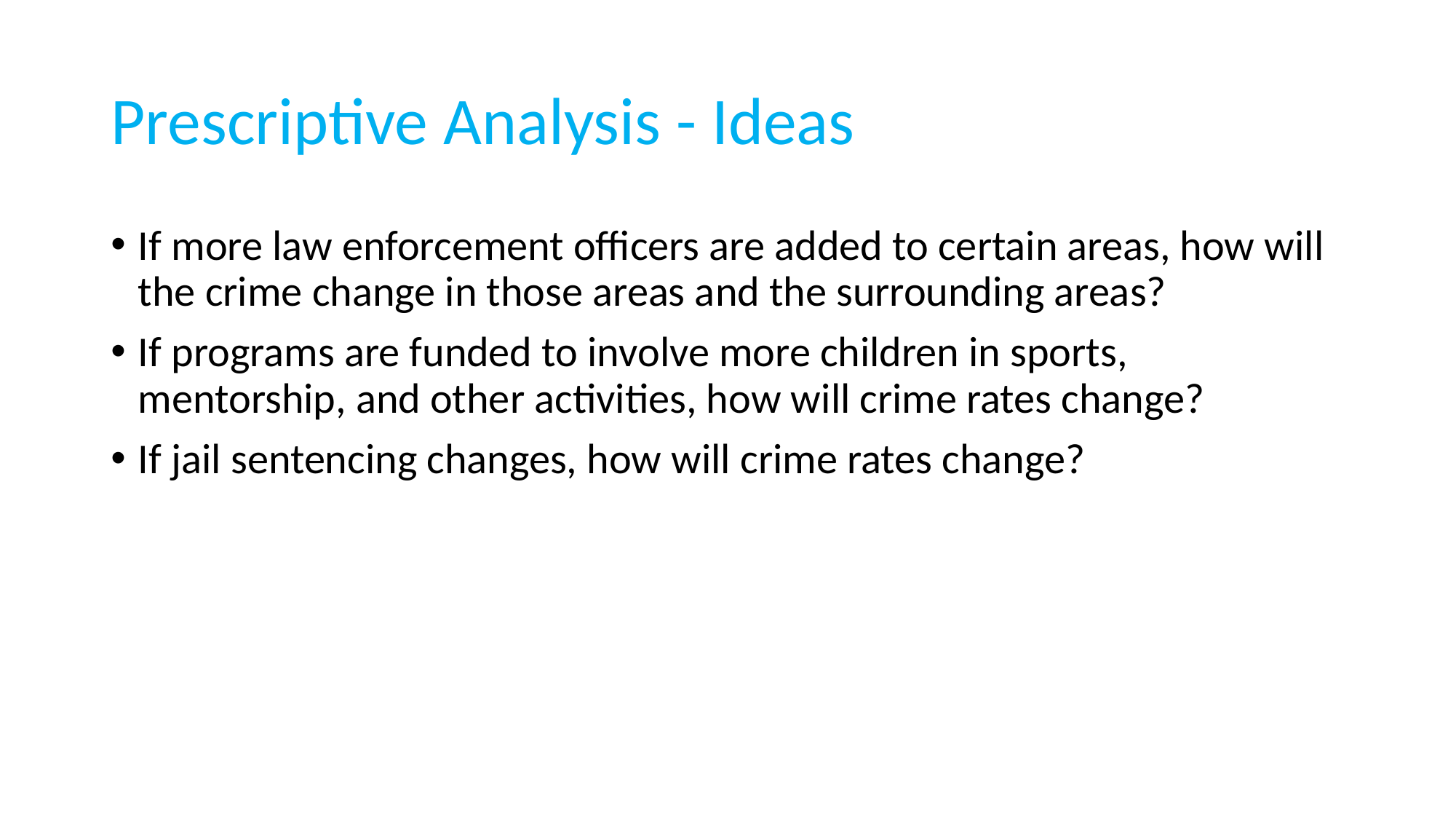

# Prescriptive Analysis - Ideas
If more law enforcement officers are added to certain areas, how will the crime change in those areas and the surrounding areas?
If programs are funded to involve more children in sports, mentorship, and other activities, how will crime rates change?
If jail sentencing changes, how will crime rates change?